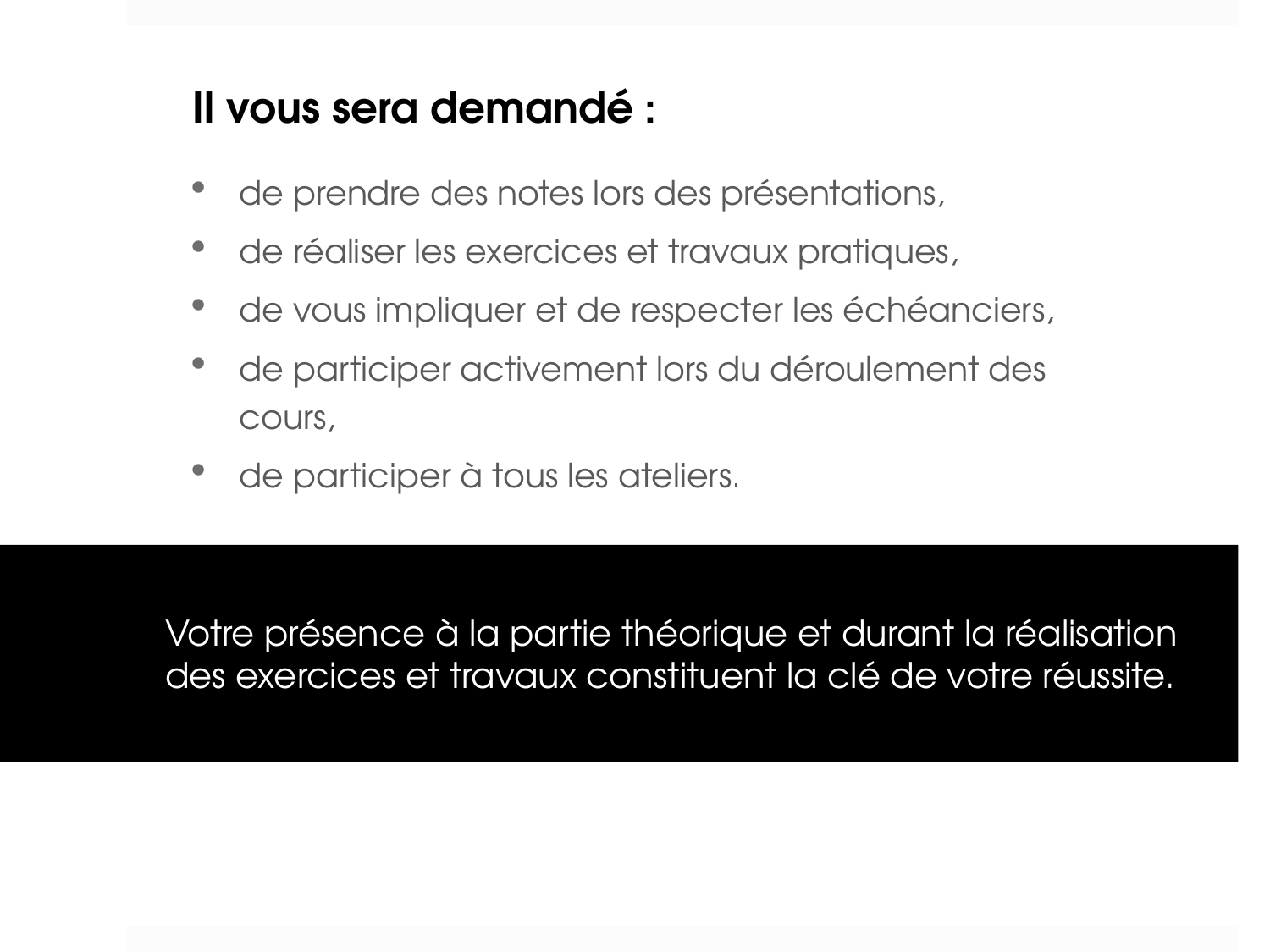

Il vous sera demandé :
de prendre des notes lors des présentations,
de réaliser les exercices et travaux pratiques,
de vous impliquer et de respecter les échéanciers,
de participer activement lors du déroulement des cours,
de participer à tous les ateliers.

Votre présence à la partie théorique et durant la réalisation des exercices et travaux constituent la clé de votre réussite.